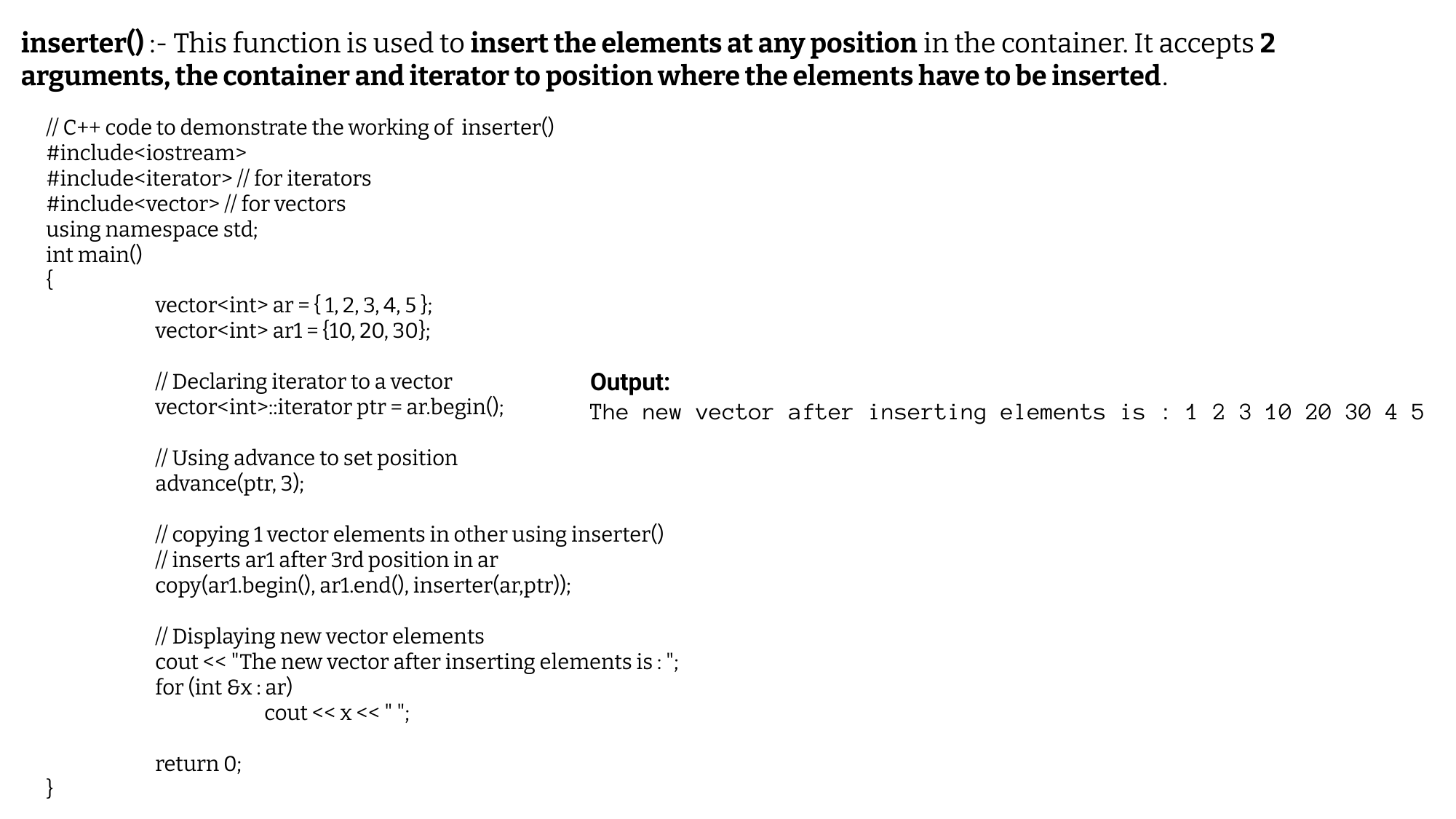

inserter() :- This function is used to insert the elements at any position in the container. It accepts 2 arguments, the container and iterator to position where the elements have to be inserted.
// C++ code to demonstrate the working of  inserter()
#include<iostream>
#include<iterator> // for iterators
#include<vector> // for vectors
using namespace std;
int main()
{
	vector<int> ar = { 1, 2, 3, 4, 5 };
	vector<int> ar1 = {10, 20, 30};

	// Declaring iterator to a vector
	vector<int>::iterator ptr = ar.begin();

	// Using advance to set position
	advance(ptr, 3);

	// copying 1 vector elements in other using inserter()
	// inserts ar1 after 3rd position in ar
	copy(ar1.begin(), ar1.end(), inserter(ar,ptr));

	// Displaying new vector elements
	cout << "The new vector after inserting elements is : ";
	for (int &x : ar)
		cout << x << " ";

	return 0;
}

Output:
The new vector after inserting elements is : 1 2 3 10 20 30 4 5